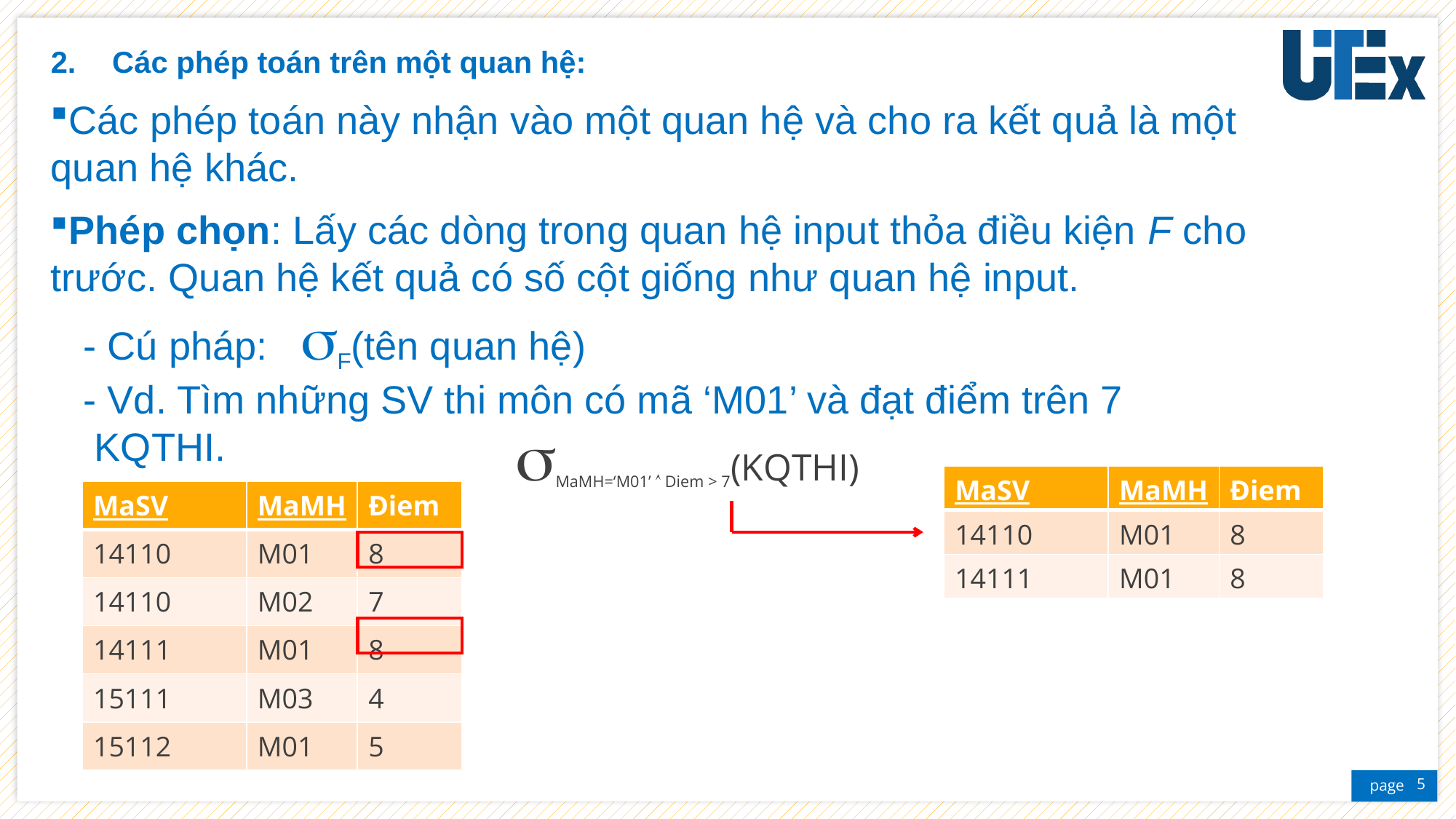

Các phép toán trên một quan hệ:
Các phép toán này nhận vào một quan hệ và cho ra kết quả là một quan hệ khác.
Phép chọn: Lấy các dòng trong quan hệ input thỏa điều kiện F cho trước. Quan hệ kết quả có số cột giống như quan hệ input.
   - Cú pháp:   σF(tên quan hệ)
   - Vd. Tìm những SV thi môn có mã ‘M01’ và đạt điểm trên 7
    KQTHI.

σMaMH=‘M01’ ∧ Diem > 7(KQTHI)
| MaSV | MaMH | Điem |
| --- | --- | --- |
| 14110 | M01 | 8 |
| 14111 | M01 | 8 |
| MaSV | MaMH | Điem |
| --- | --- | --- |
| 14110 | M01 | 8 |
| 14110 | M02 | 7 |
| 14111 | M01 | 8 |
| 15111 | M03 | 4 |
| 15112 | M01 | 5 |

5